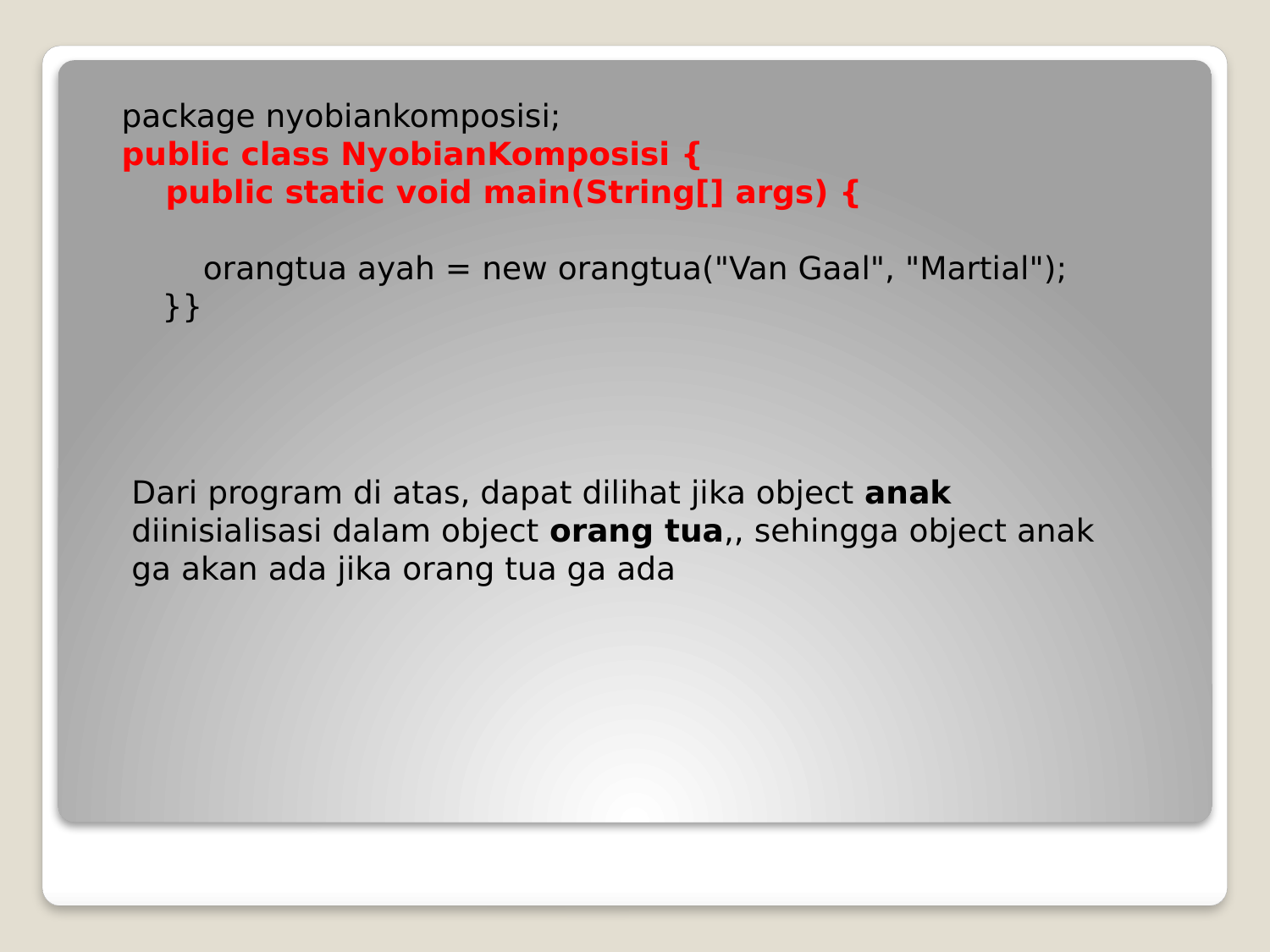

package nyobiankomposisi;
public class NyobianKomposisi {
    public static void main(String[] args) {

        orangtua ayah = new orangtua("Van Gaal", "Martial");
    }}
Dari program di atas, dapat dilihat jika object anak diinisialisasi dalam object orang tua,, sehingga object anak ga akan ada jika orang tua ga ada